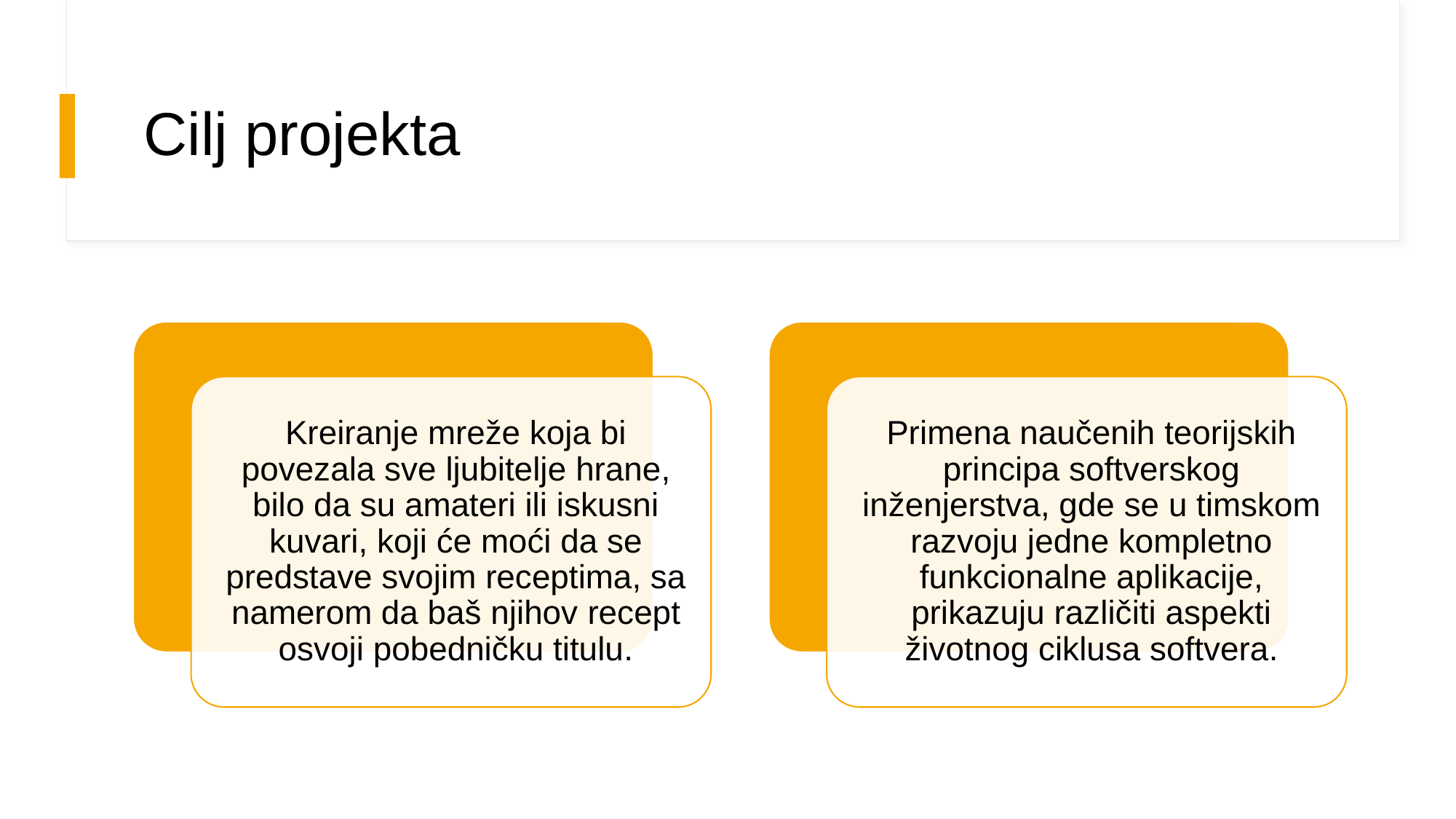

# Cilj projekta
Kreiranje mreže koja bi povezala sve ljubitelje hrane, bilo da su amateri ili iskusni kuvari, koji će moći da se predstave svojim receptima, sa namerom da baš njihov recept osvoji pobedničku titulu.
Primena naučenih teorijskih principa softverskog inženjerstva, gde se u timskom razvoju jedne kompletno funkcionalne aplikacije, prikazuju različiti aspekti životnog ciklusa softvera.